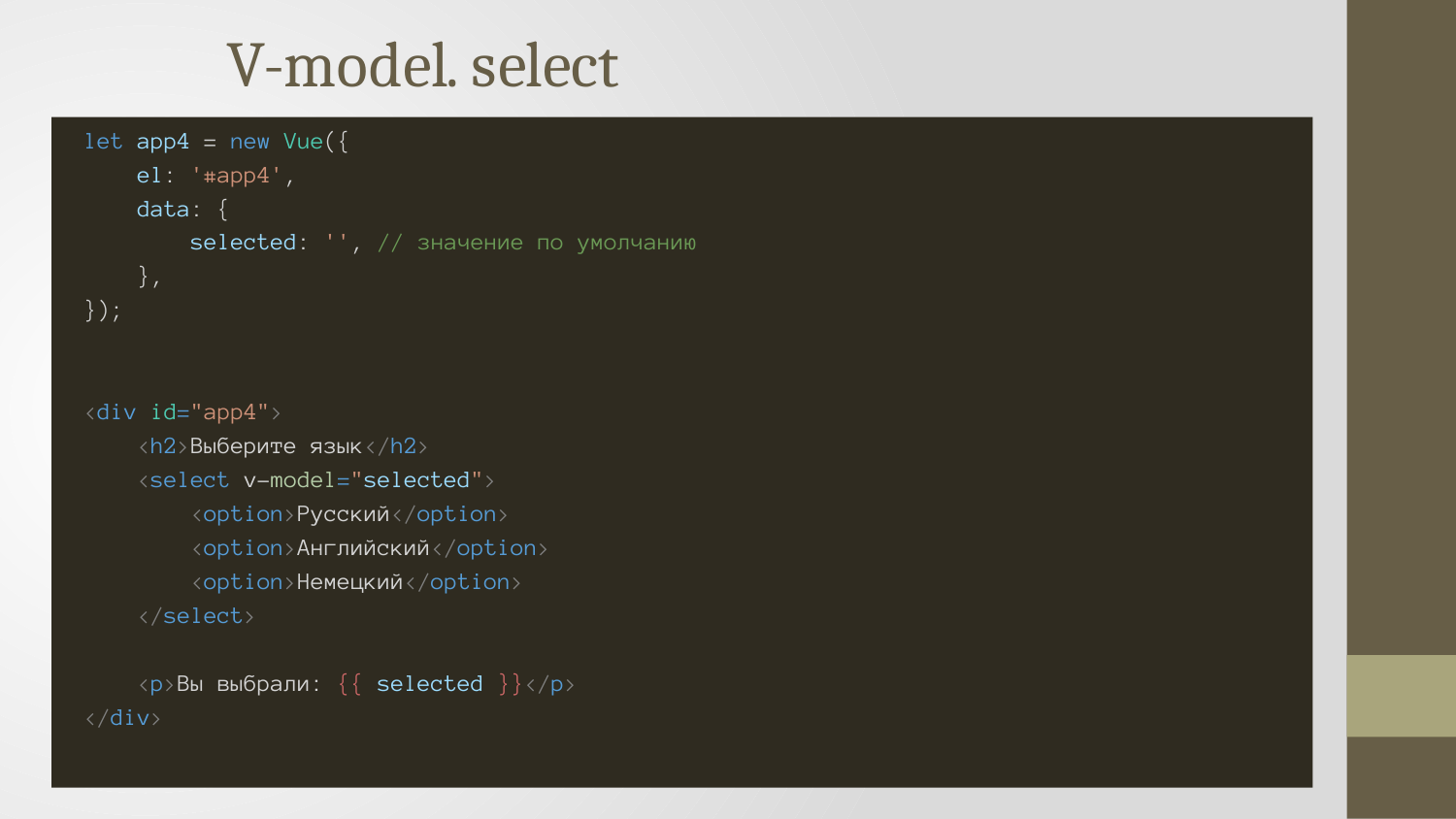

# V-model. select
let app4 = new Vue({
    el: '#app4',
    data: {
        selected: '', // значение по умолчанию
    },
});

<div id="app4">
    <h2>Выберите язык</h2>
    <select v-model="selected">
        <option>Русский</option>
        <option>Английский</option>
        <option>Немецкий</option>
    </select>

    <p>Вы выбрали: {{ selected }}</p>
</div>